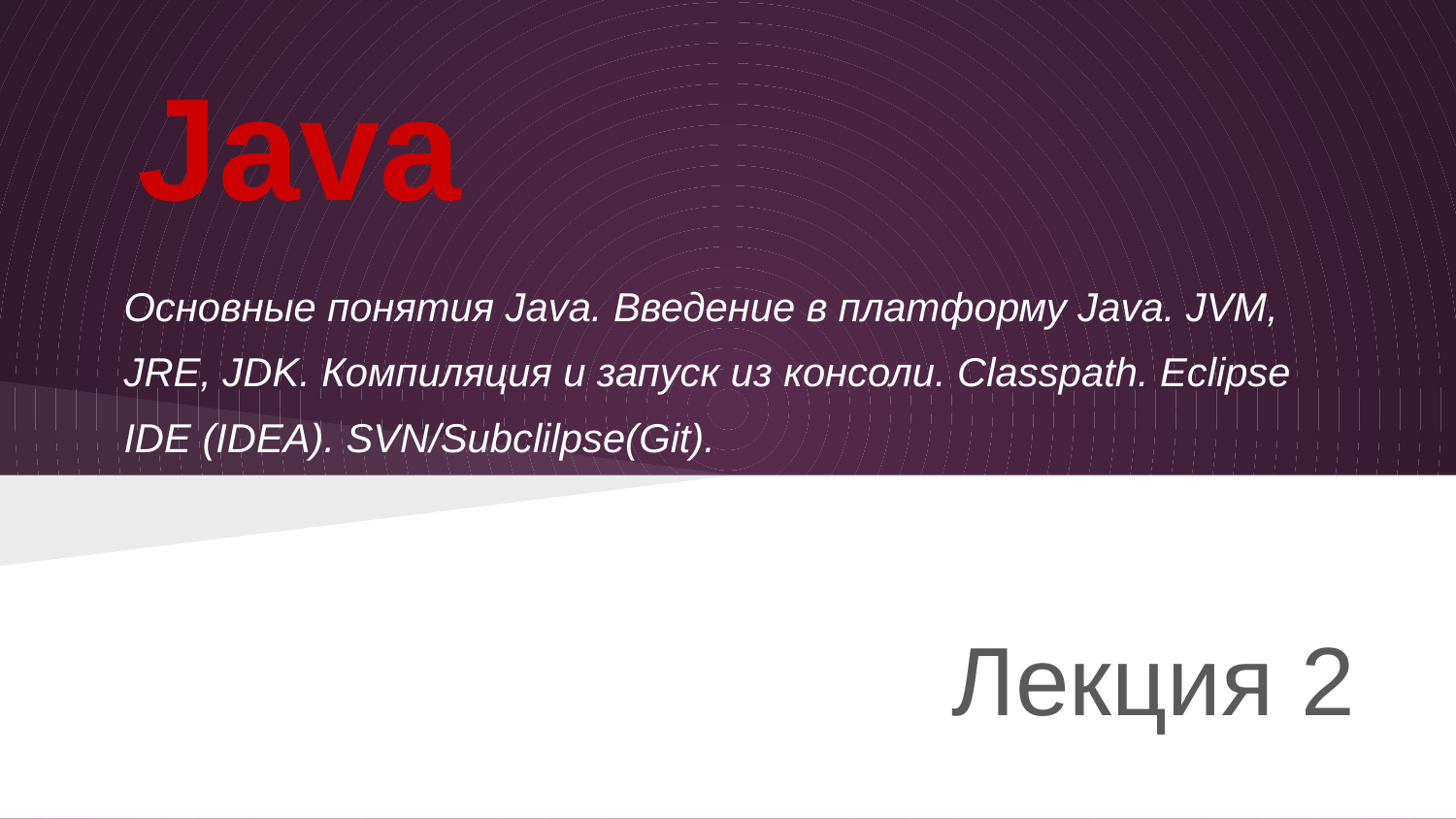

Java
# Основные понятия Java. Введение в платформу Java. JVM, JRE, JDK. Компиляция и запуск из консоли. Classpath. Eclipse IDE (IDEA). SVN/Subclilpse(Git).
Лекция 2